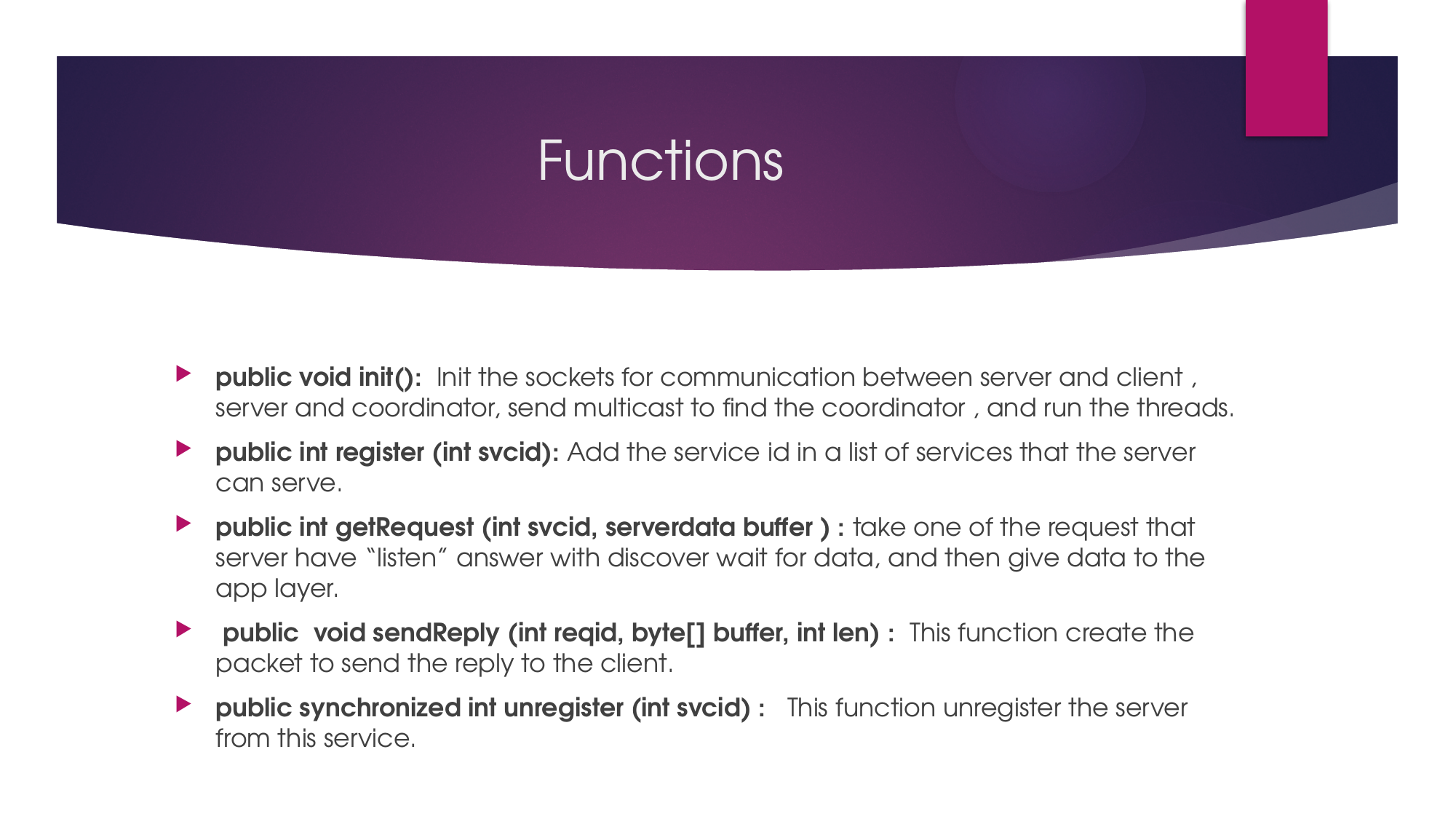

# Functions

public void init():  Init the sockets for communication between server and client , server and coordinator, send multicast to find the coordinator , and run the threads.
public int register (int svcid): Add the service id in a list of services that the server can serve.
public int getRequest (int svcid, serverdata buffer ) : take one of the request that server have “listen” answer with discover wait for data, and then give data to the app layer.
 public  void sendReply (int reqid, byte[] buffer, int len) :  This function create the packet to send the reply to the client.
public synchronized int unregister (int svcid) :   This function unregister the server from this service.